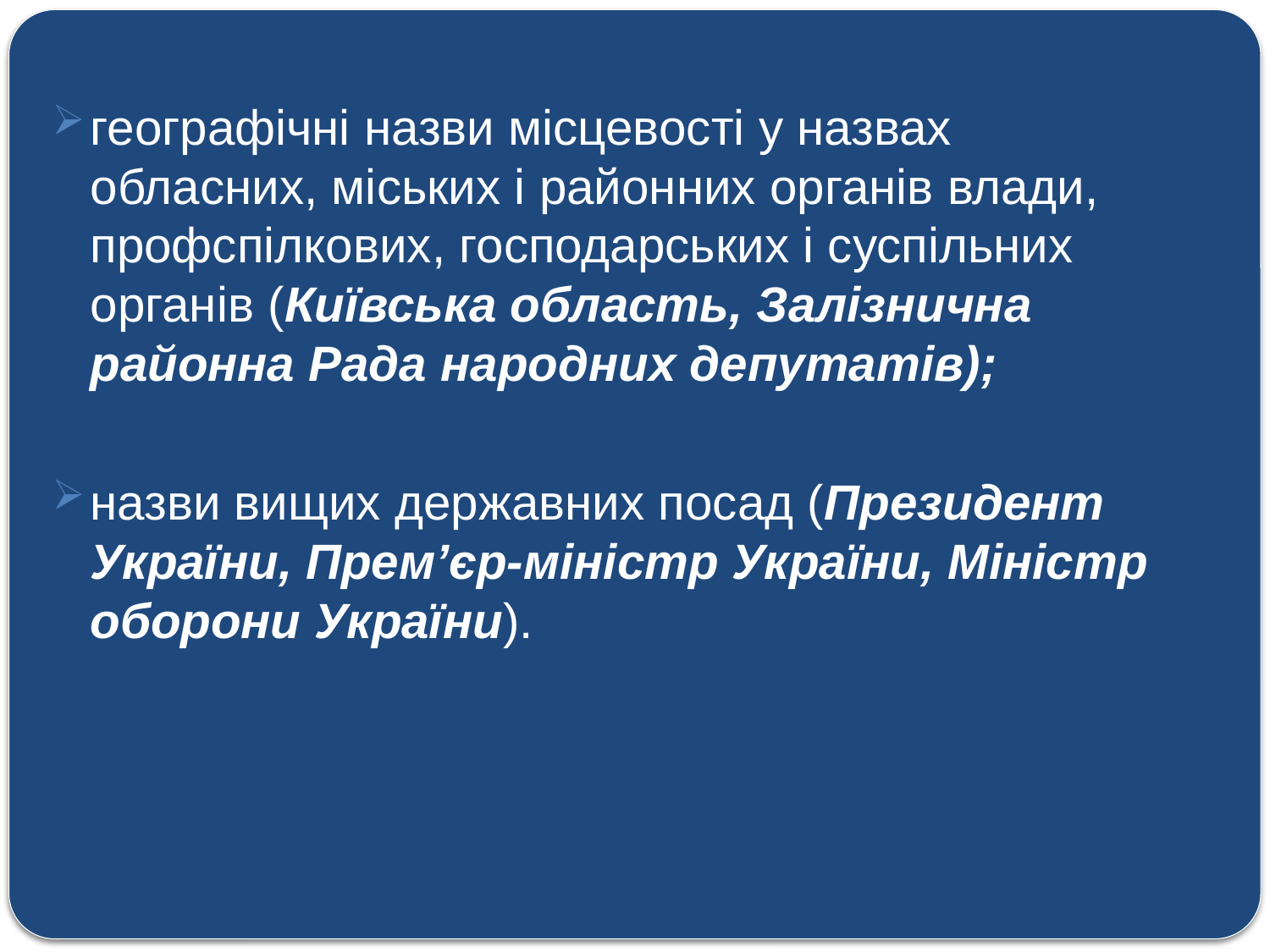

#
географічні назви місцевості у назвах обласних, міських і районних органів влади, профспілкових, господарських і суспільних органів (Київська область, Залізнична районна Рада народних депутатів);

назви вищих державних посад (Президент України, Прем’єр-міністр України, Міністр оборони України).